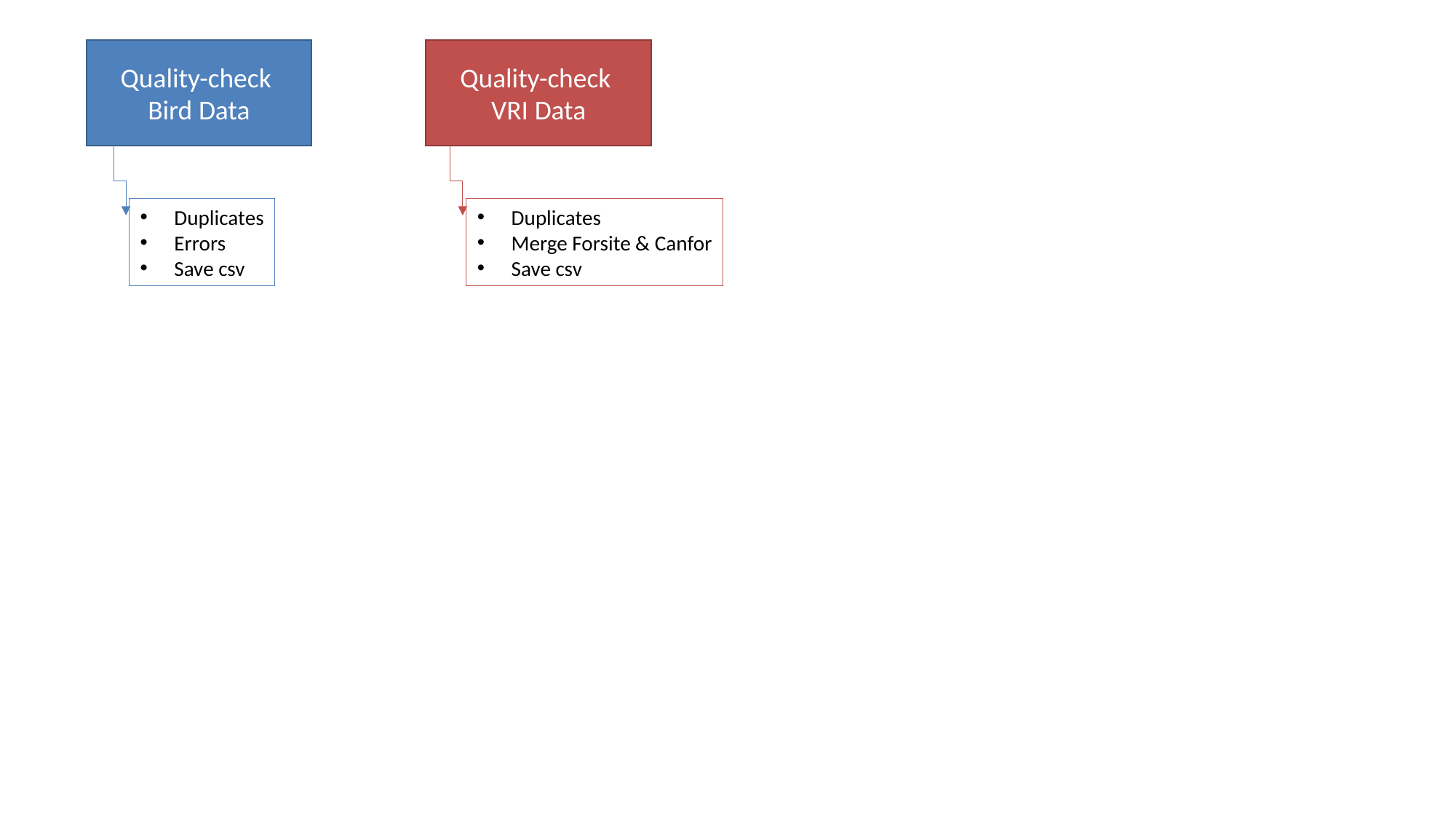

Quality-check
VRI Data
Quality-check
Bird Data
Duplicates
Errors
Save csv
Duplicates
Merge Forsite & Canfor
Save csv